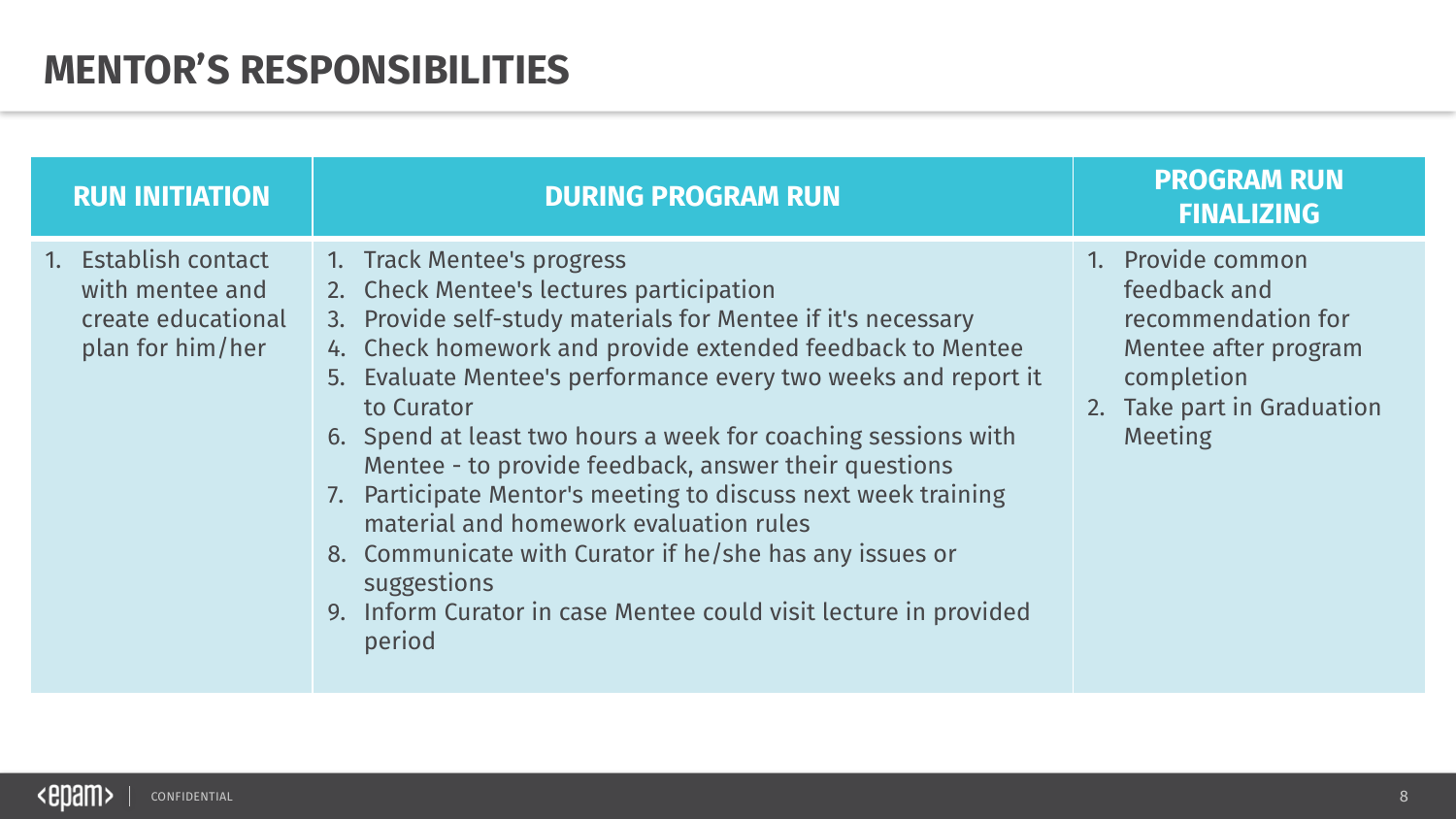

MENTOR’S RESPONSIBILITIES
| RUN INITIATION | DURING PROGRAM RUN | PROGRAM RUN FINALIZING |
| --- | --- | --- |
| Establish contact with mentee and create educational plan for him/her | Track Mentee's progress Check Mentee's lectures participation Provide self-study materials for Mentee if it's necessary Check homework and provide extended feedback to Mentee Evaluate Mentee's performance every two weeks and report it to Curator Spend at least two hours a week for coaching sessions with Mentee - to provide feedback, answer their questions Participate Mentor's meeting to discuss next week training material and homework evaluation rules Communicate with Curator if he/she has any issues or suggestions Inform Curator in case Mentee could visit lecture in provided period | Provide common feedback and recommendation for Mentee after program completion Take part in Graduation Meeting |